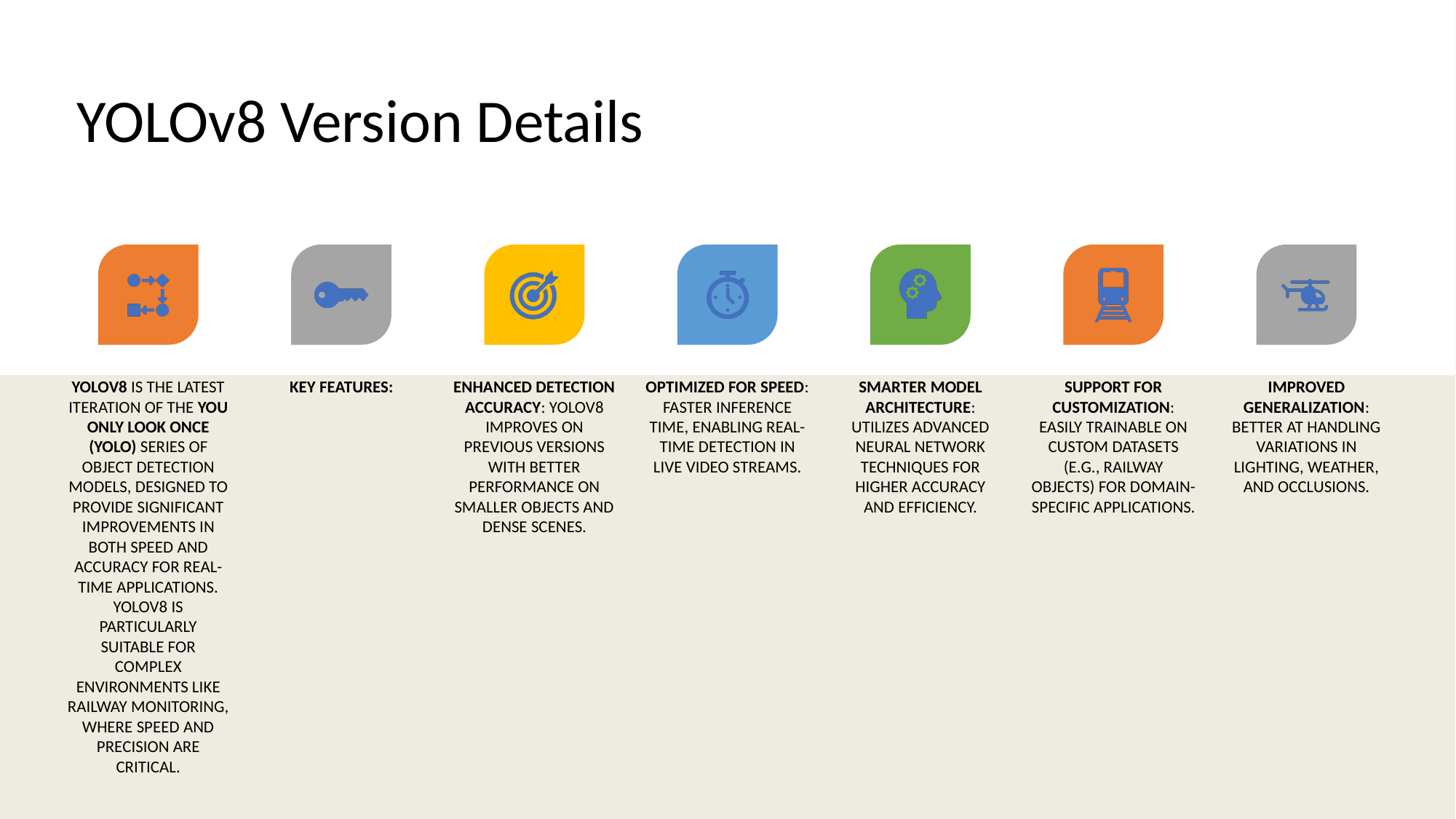

# YOLOv8 Version Details
YOLOv8 is the latest iteration of the You Only Look Once (YOLO) series of object detection models, designed to provide significant improvements in both speed and accuracy for real-time applications. YOLOv8 is particularly suitable for complex environments like railway monitoring, where speed and precision are critical.
Key Features:
Enhanced Detection Accuracy: YOLOv8 improves on previous versions with better performance on smaller objects and dense scenes.
Optimized for Speed: Faster inference time, enabling real-time detection in live video streams.
Smarter Model Architecture: Utilizes advanced neural network techniques for higher accuracy and efficiency.
Support for Customization: Easily trainable on custom datasets (e.g., railway objects) for domain-specific applications.
Improved Generalization: Better at handling variations in lighting, weather, and occlusions.